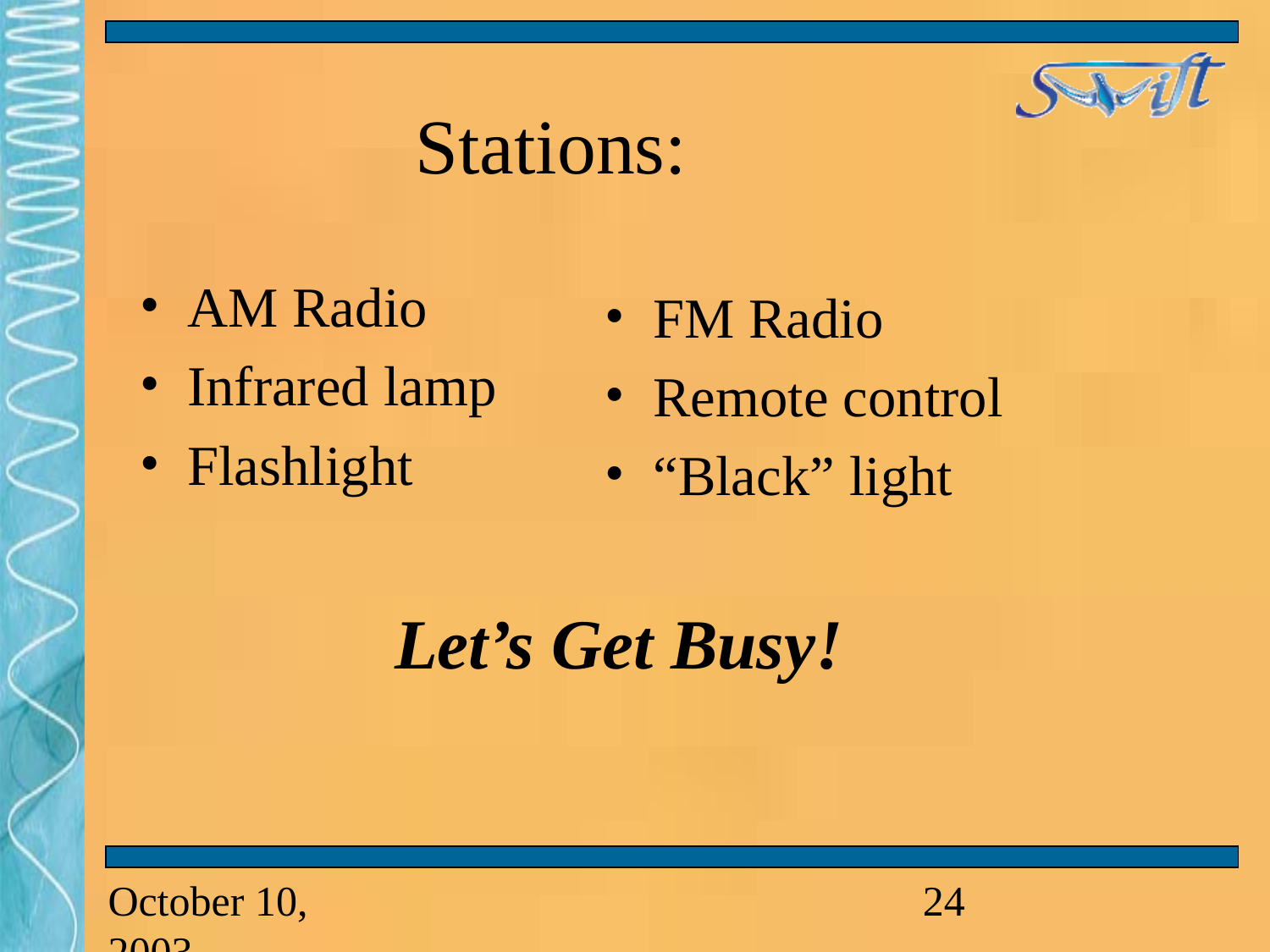

# Stations:
AM Radio
Infrared lamp
Flashlight
FM Radio
Remote control
“Black” light
Let’s Get Busy!
October 10, 2003
24